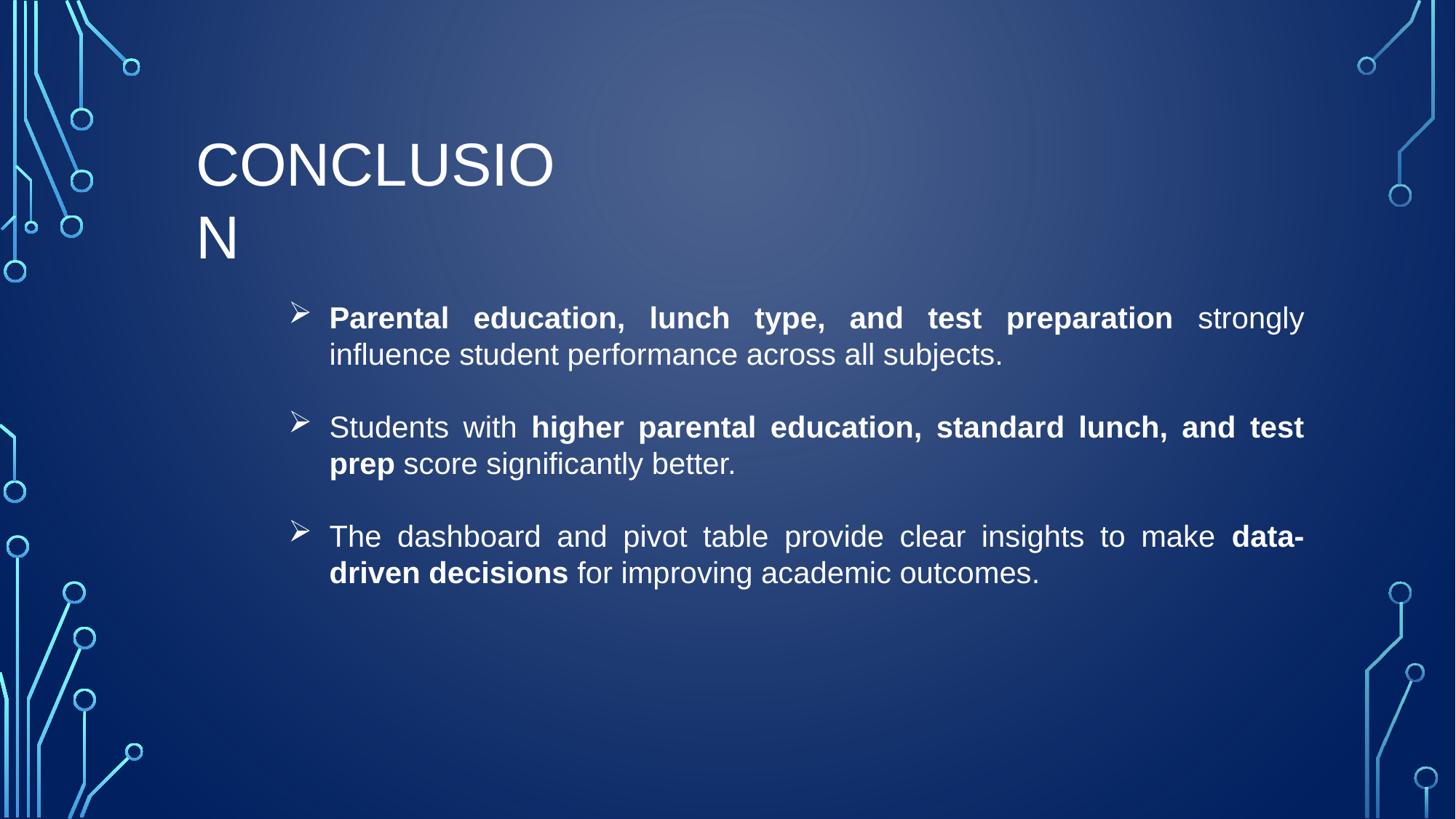

CONCLUSION
Parental education, lunch type, and test preparation strongly influence student performance across all subjects.

Students with higher parental education, standard lunch, and test prep score significantly better.

The dashboard and pivot table provide clear insights to make data-driven decisions for improving academic outcomes.